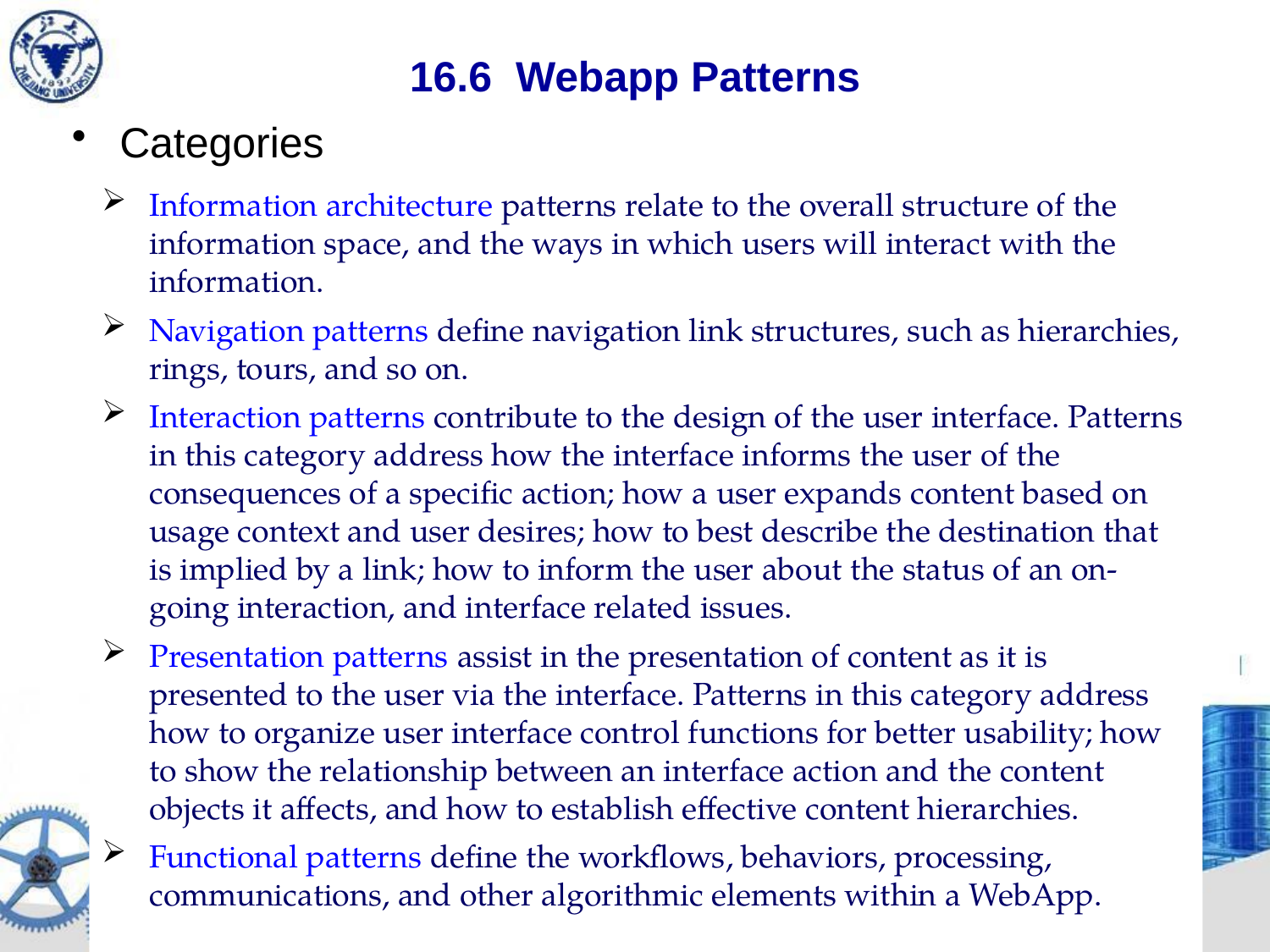

16.6  Webapp Patterns
Categories

Information architecture patterns relate to the overall structure of the information space, and the ways in which users will interact with the information.
Navigation patterns define navigation link structures, such as hierarchies, rings, tours, and so on.
Interaction patterns contribute to the design of the user interface. Patterns in this category address how the interface informs the user of the consequences of a specific action; how a user expands content based on usage context and user desires; how to best describe the destination that is implied by a link; how to inform the user about the status of an on-going interaction, and interface related issues.
Presentation patterns assist in the presentation of content as it is presented to the user via the interface. Patterns in this category address how to organize user interface control functions for better usability; how to show the relationship between an interface action and the content objects it affects, and how to establish effective content hierarchies.
Functional patterns define the workflows, behaviors, processing, communications, and other algorithmic elements within a WebApp.

17